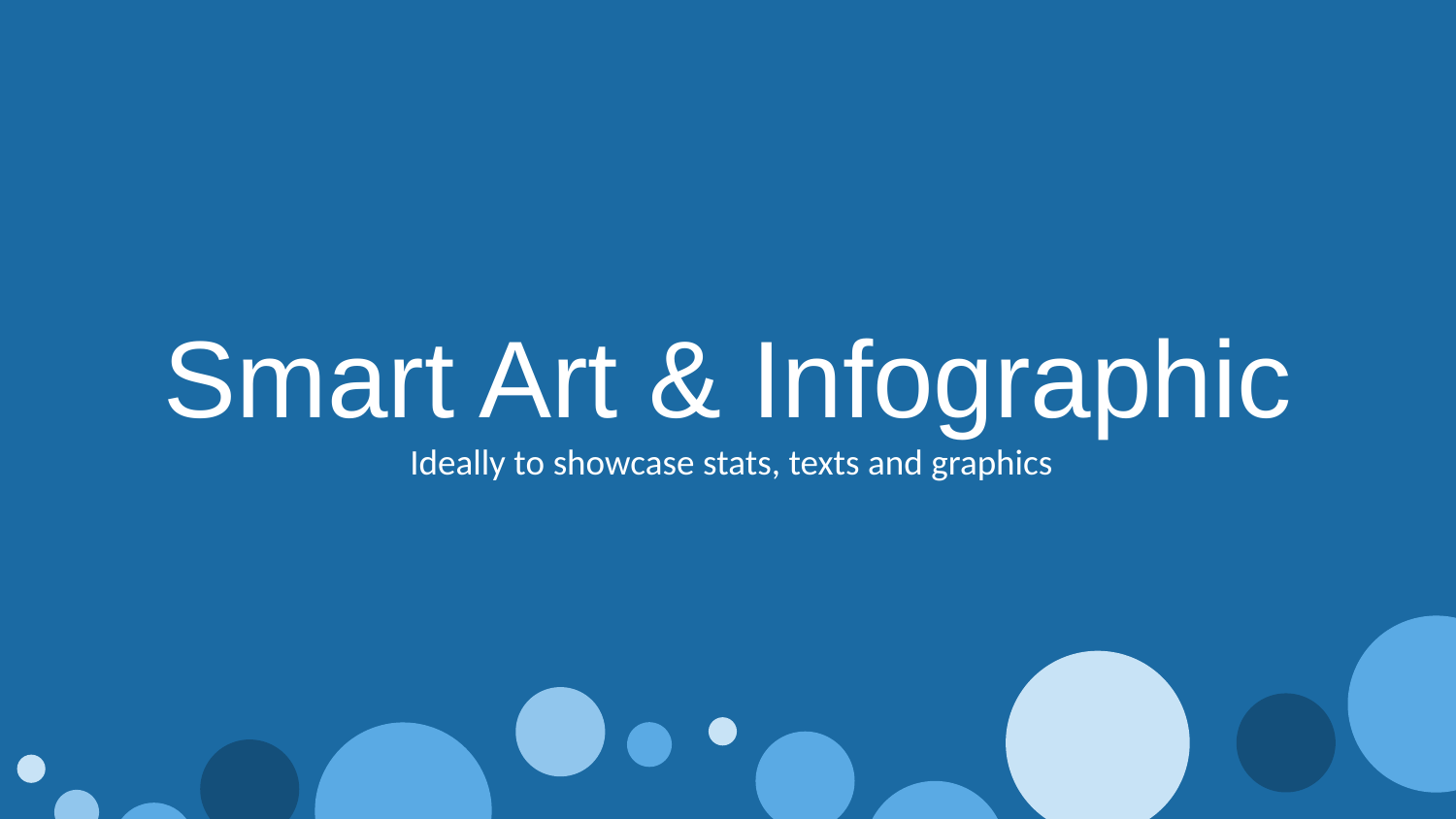

# Smart Art & Infographic
Ideally to showcase stats, texts and graphics